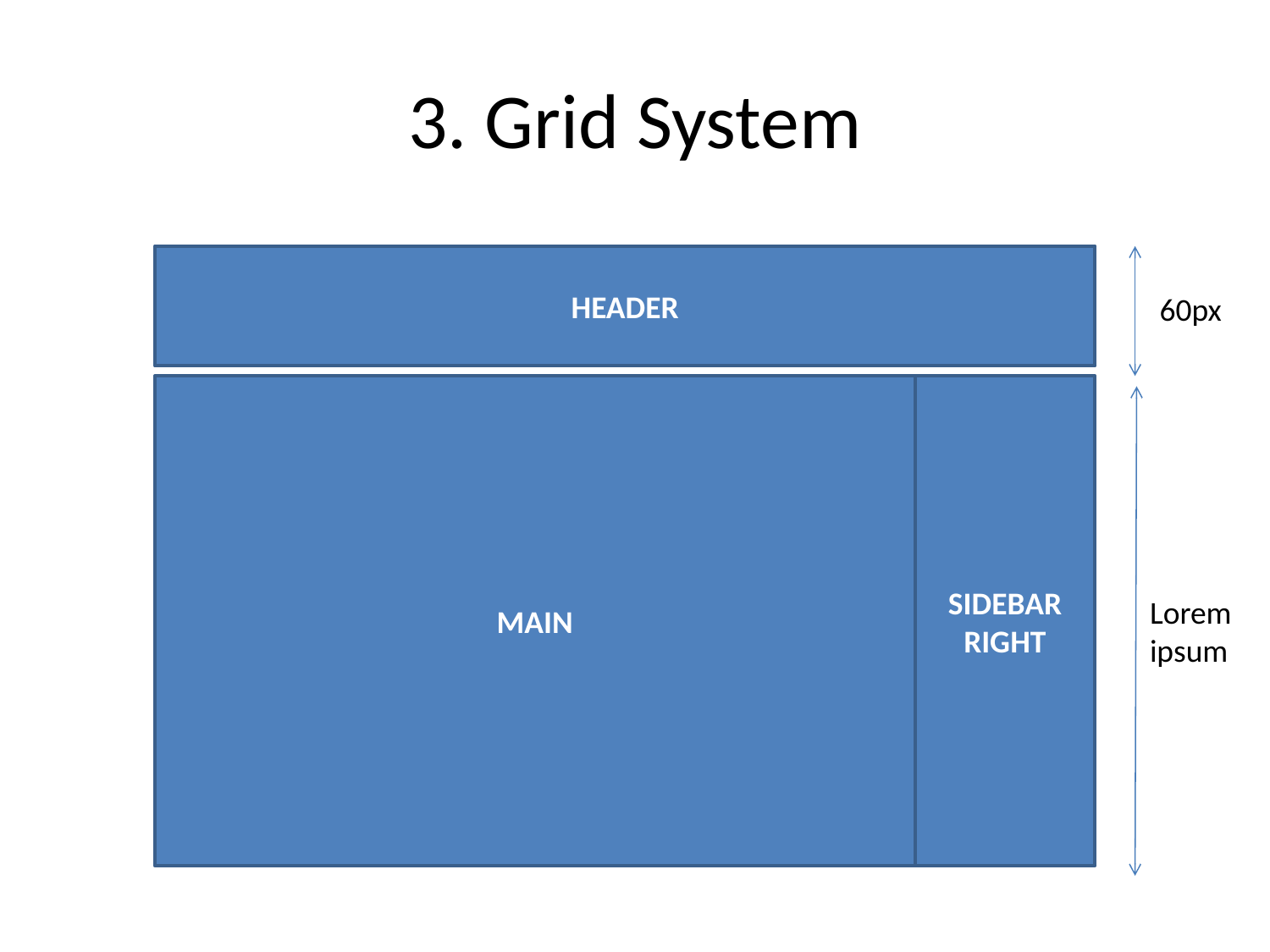

# 3. Grid System
HEADER
60px
MAIN
SIDEBAR
RIGHT
Lorem
ipsum